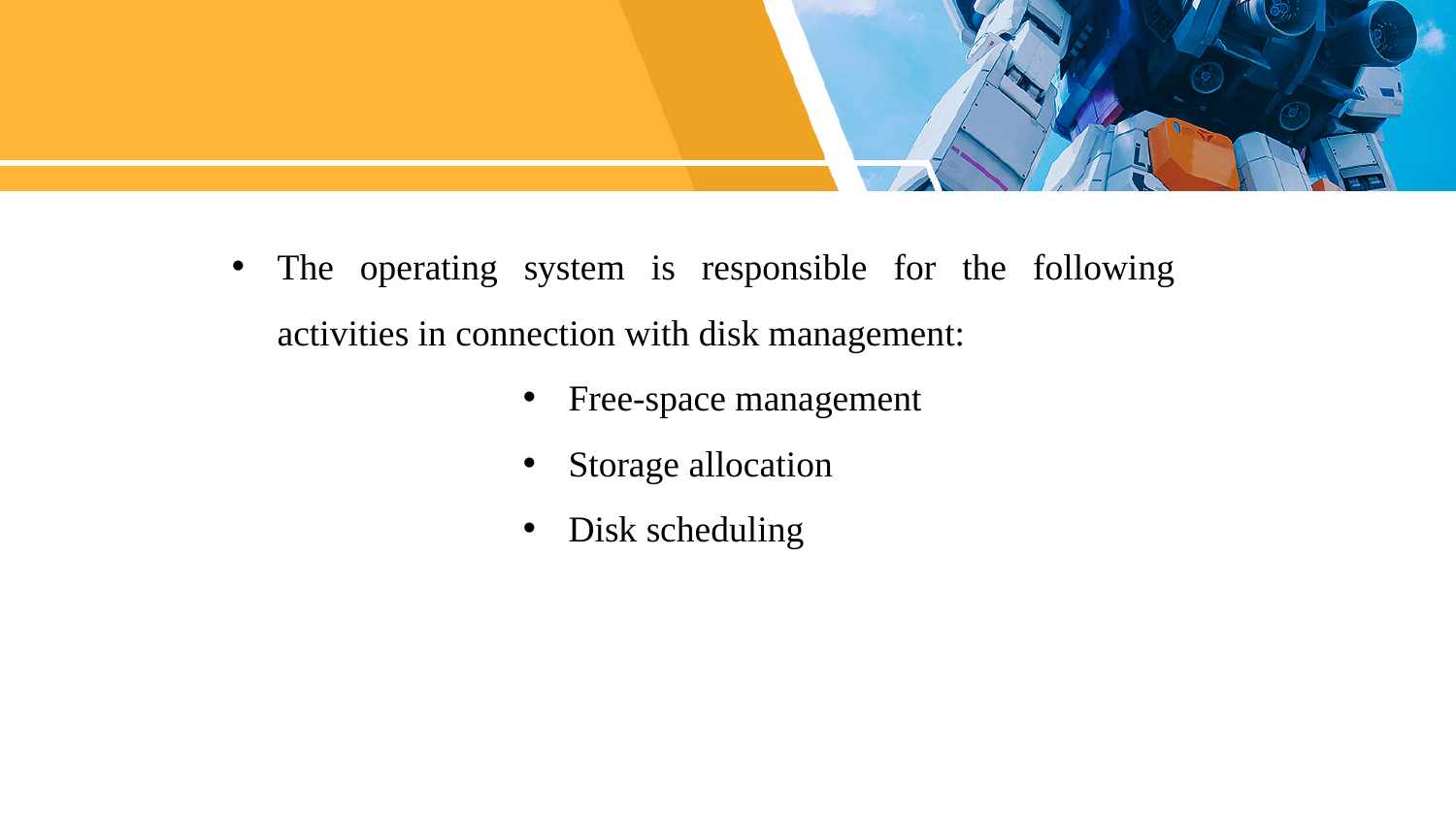

The operating system is responsible for the following activities in connection with disk management:
Free-space management
Storage allocation
Disk scheduling